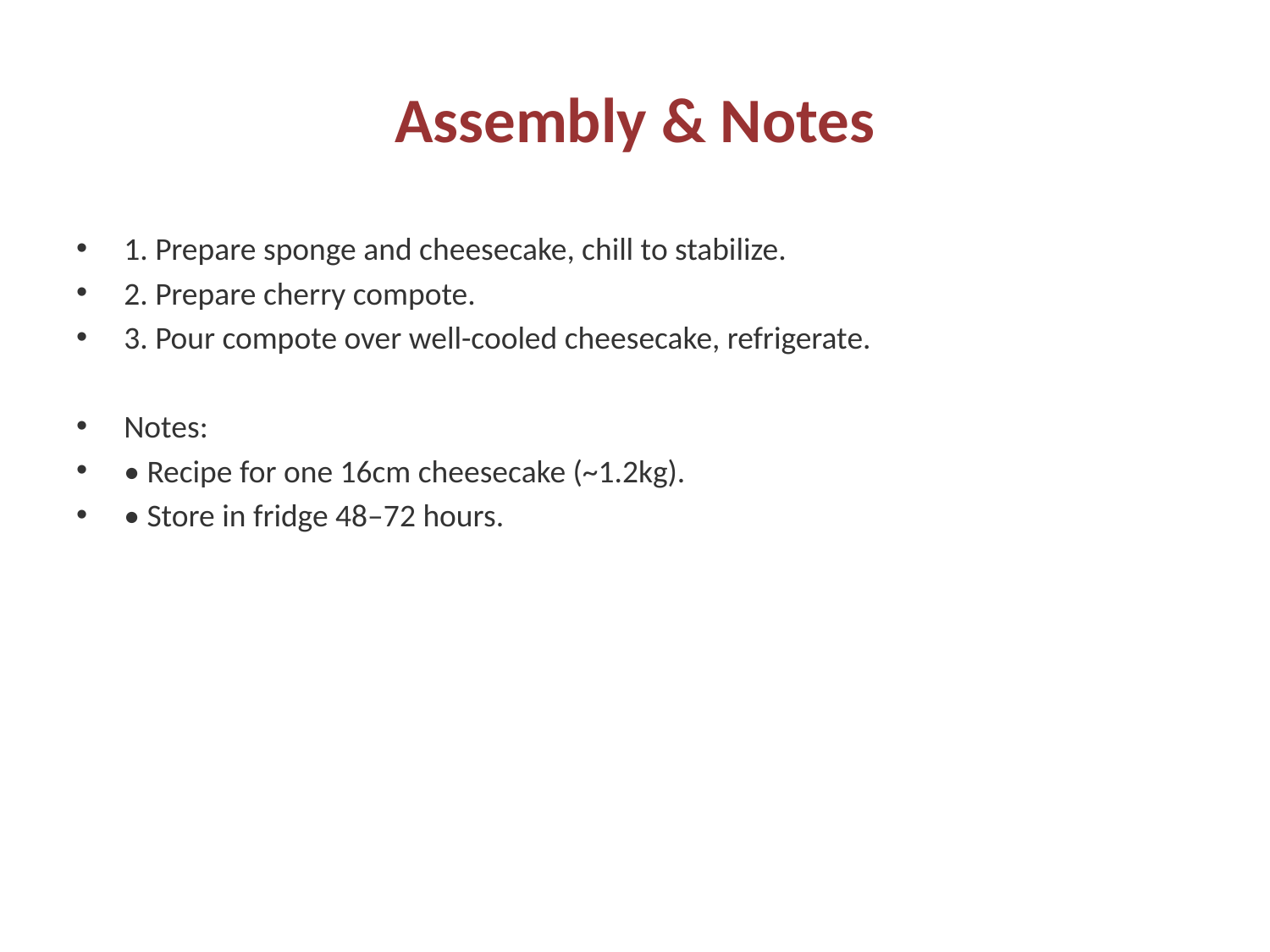

# Assembly & Notes
1. Prepare sponge and cheesecake, chill to stabilize.
2. Prepare cherry compote.
3. Pour compote over well-cooled cheesecake, refrigerate.

Notes:
• Recipe for one 16cm cheesecake (~1.2kg).
• Store in fridge 48–72 hours.